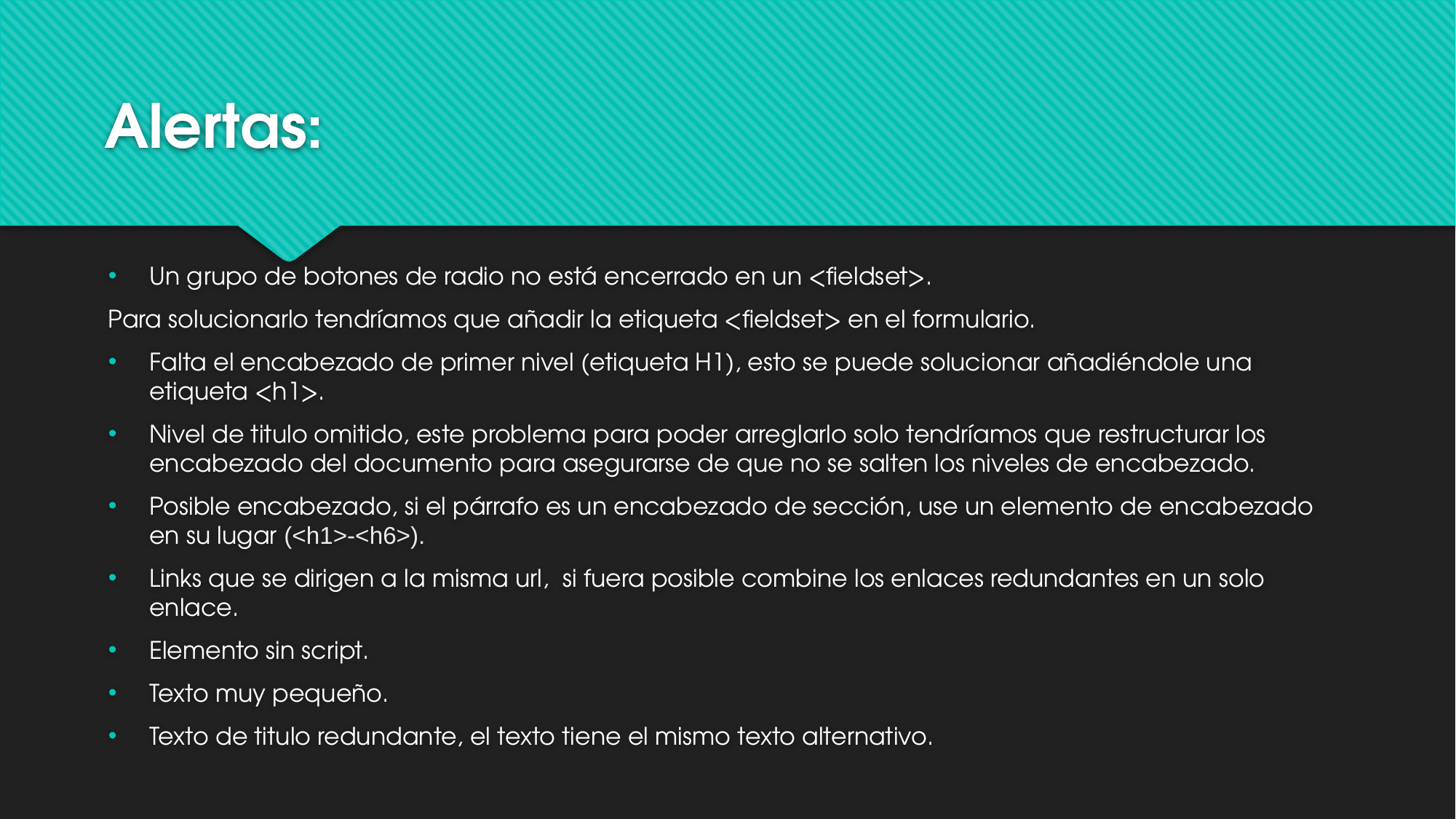

# Alertas:
Un grupo de botones de radio no está encerrado en un <fieldset>.
Para solucionarlo tendríamos que añadir la etiqueta <fieldset> en el formulario.
Falta el encabezado de primer nivel (etiqueta H1), esto se puede solucionar añadiéndole una etiqueta <h1>.
Nivel de titulo omitido, este problema para poder arreglarlo solo tendríamos que restructurar los encabezado del documento para asegurarse de que no se salten los niveles de encabezado.
Posible encabezado, si el párrafo es un encabezado de sección, use un elemento de encabezado en su lugar (<h1>-<h6>).
Links que se dirigen a la misma url,  si fuera posible combine los enlaces redundantes en un solo enlace.
Elemento sin script.
Texto muy pequeño.
Texto de titulo redundante, el texto tiene el mismo texto alternativo.